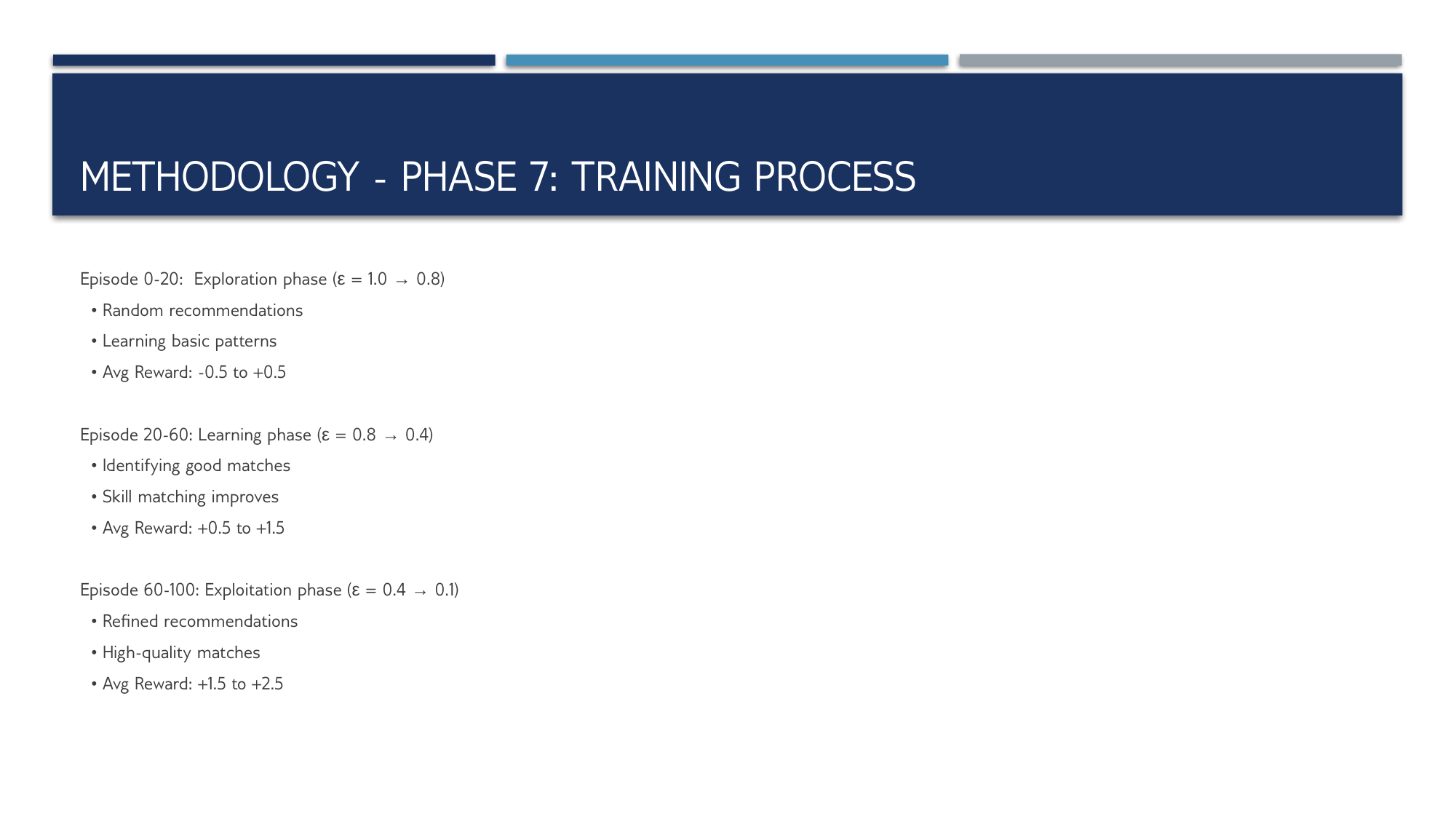

# Methodology - Phase 7: Training Process
Episode 0-20:  Exploration phase (ε = 1.0 → 0.8)
  • Random recommendations
  • Learning basic patterns
  • Avg Reward: -0.5 to +0.5

Episode 20-60: Learning phase (ε = 0.8 → 0.4)
  • Identifying good matches
  • Skill matching improves
  • Avg Reward: +0.5 to +1.5

Episode 60-100: Exploitation phase (ε = 0.4 → 0.1)
  • Refined recommendations
  • High-quality matches
  • Avg Reward: +1.5 to +2.5